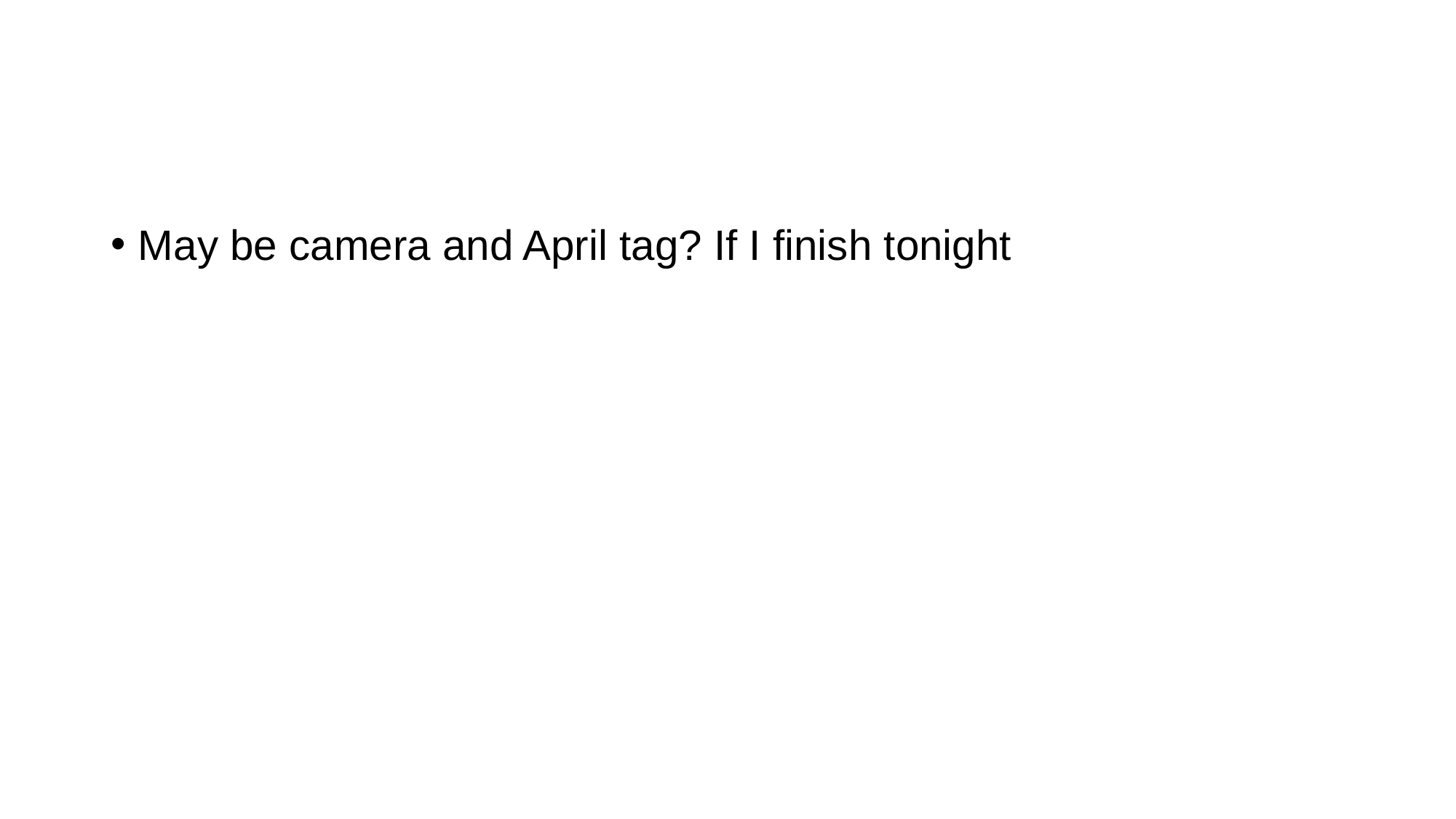

May be camera and April tag? If I finish tonight